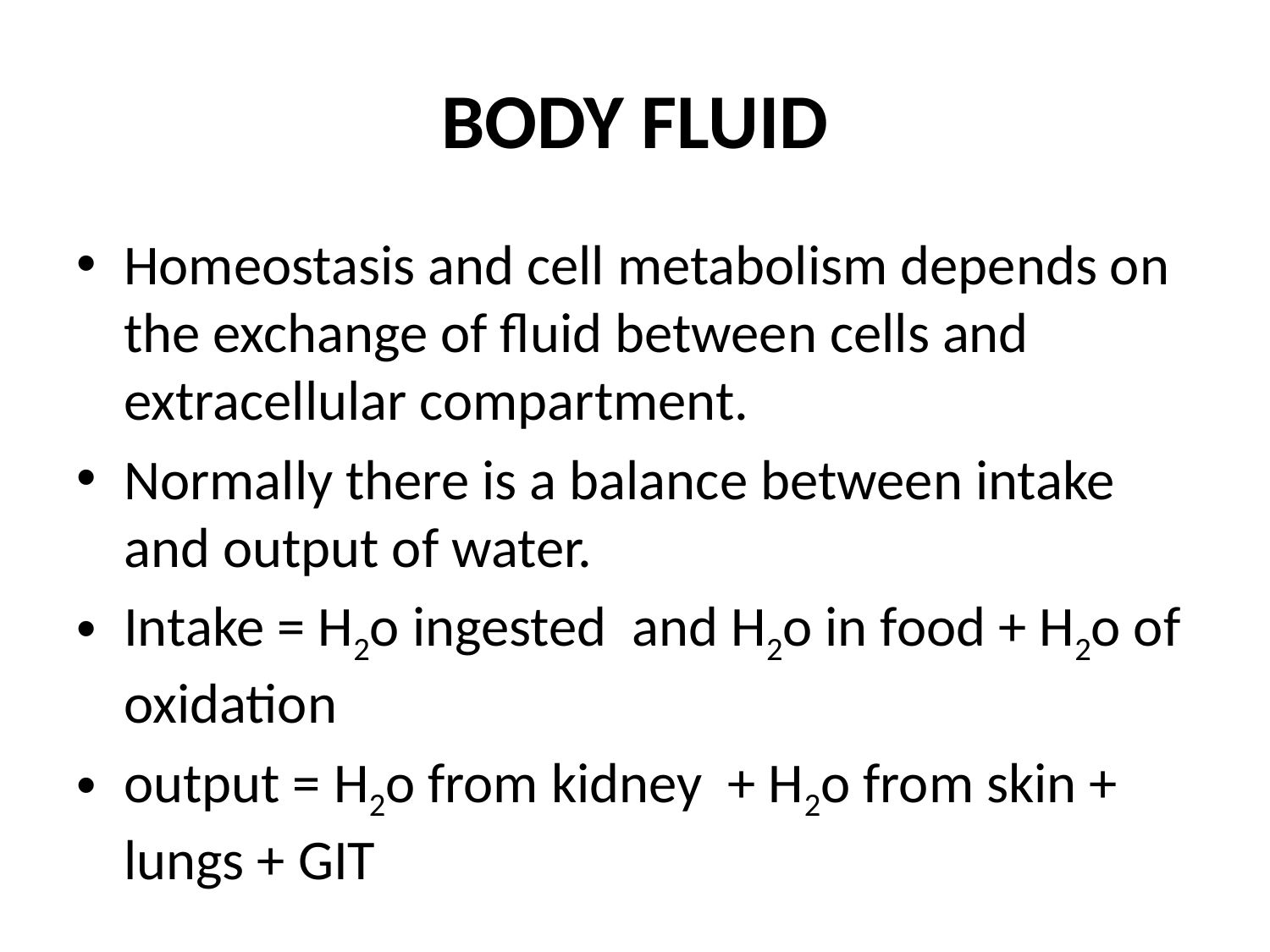

# BODY FLUID
Homeostasis and cell metabolism depends on the exchange of fluid between cells and extracellular compartment.
Normally there is a balance between intake and output of water.
Intake = H2o ingested  and H2o in food + H2o of oxidation
output = H2o from kidney  + H2o from skin +  lungs + GIT